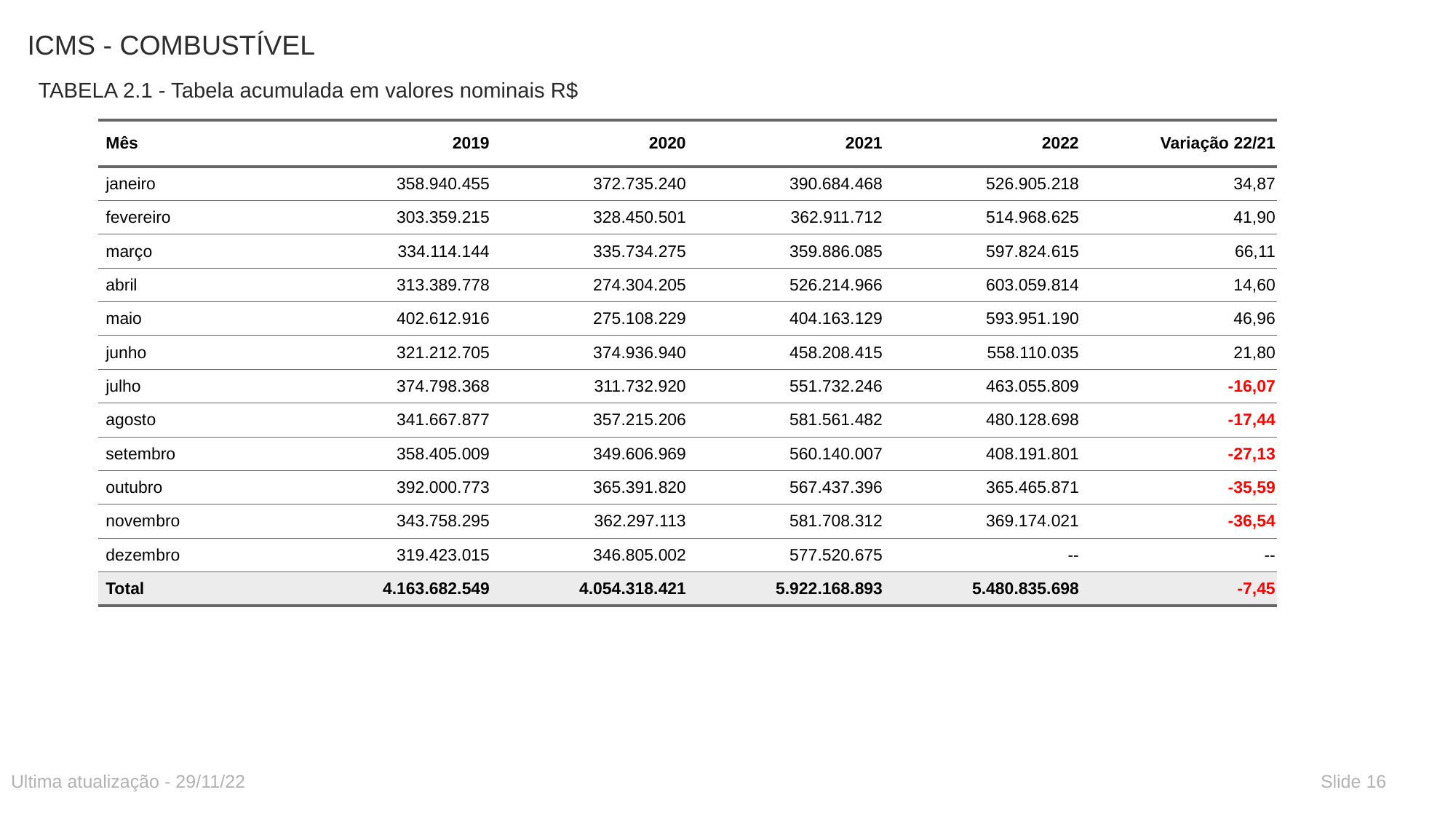

# ICMS - COMBUSTÍVEL
TABELA 2.1 - Tabela acumulada em valores nominais R$
| Mês | 2019 | 2020 | 2021 | 2022 | Variação 22/21 |
| --- | --- | --- | --- | --- | --- |
| janeiro | 358.940.455 | 372.735.240 | 390.684.468 | 526.905.218 | 34,87 |
| fevereiro | 303.359.215 | 328.450.501 | 362.911.712 | 514.968.625 | 41,90 |
| março | 334.114.144 | 335.734.275 | 359.886.085 | 597.824.615 | 66,11 |
| abril | 313.389.778 | 274.304.205 | 526.214.966 | 603.059.814 | 14,60 |
| maio | 402.612.916 | 275.108.229 | 404.163.129 | 593.951.190 | 46,96 |
| junho | 321.212.705 | 374.936.940 | 458.208.415 | 558.110.035 | 21,80 |
| julho | 374.798.368 | 311.732.920 | 551.732.246 | 463.055.809 | -16,07 |
| agosto | 341.667.877 | 357.215.206 | 581.561.482 | 480.128.698 | -17,44 |
| setembro | 358.405.009 | 349.606.969 | 560.140.007 | 408.191.801 | -27,13 |
| outubro | 392.000.773 | 365.391.820 | 567.437.396 | 365.465.871 | -35,59 |
| novembro | 343.758.295 | 362.297.113 | 581.708.312 | 369.174.021 | -36,54 |
| dezembro | 319.423.015 | 346.805.002 | 577.520.675 | -- | -- |
| Total | 4.163.682.549 | 4.054.318.421 | 5.922.168.893 | 5.480.835.698 | -7,45 |
Ultima atualização - 29/11/22
Slide 16